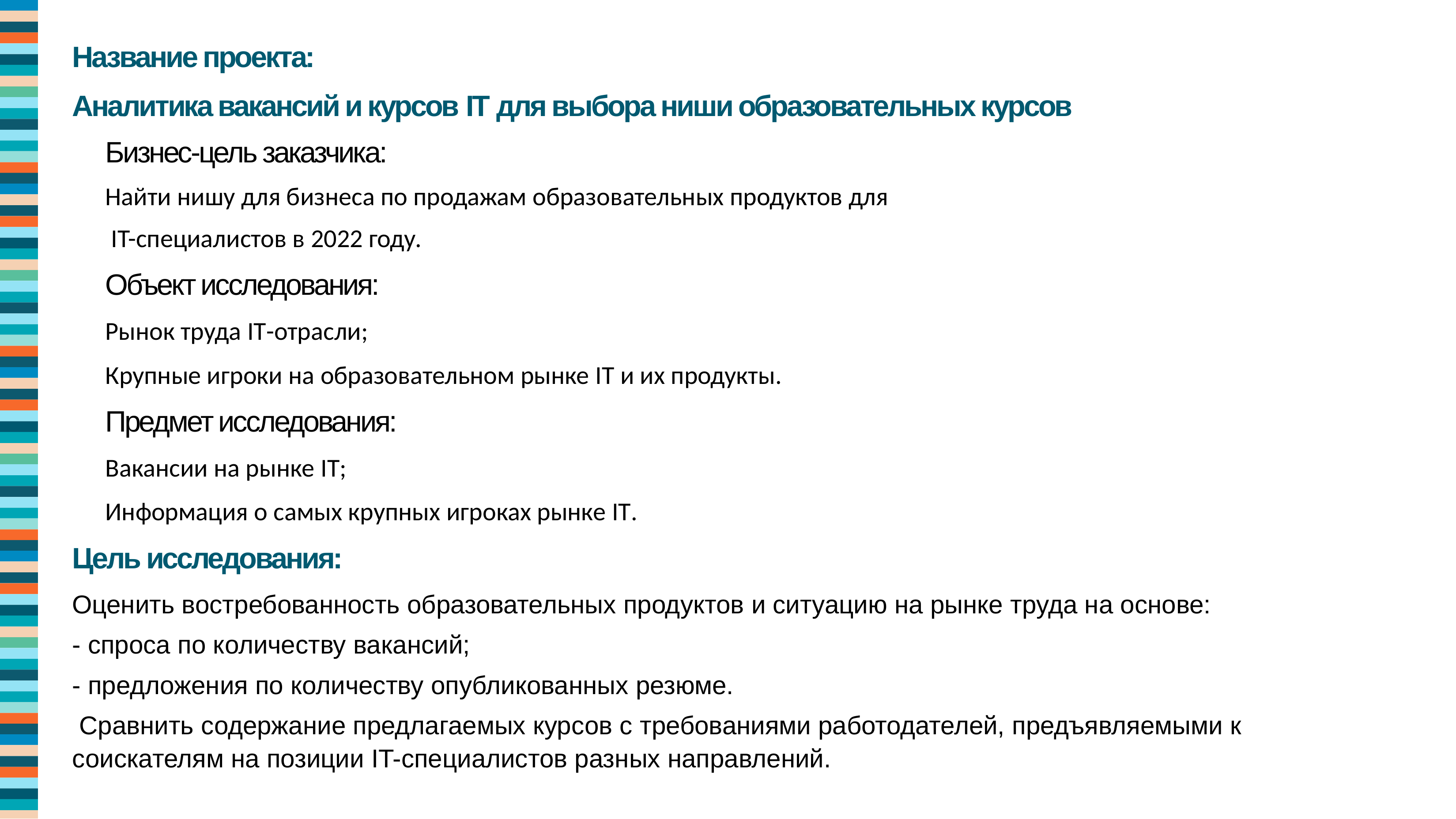

Название проекта:
Аналитика вакансий и курсов IT для выбора ниши образовательных курсов
Бизнес-цель заказчика:
Найти нишу для бизнеса по продажам образовательных продуктов для
 IT-специалистов в 2022 году.
Объект исследования:
Рынок труда IT-отрасли;
Крупные игроки на образовательном рынке IT и их продукты.
Предмет исследования:
Вакансии на рынке IT;
Информация о самых крупных игроках рынке IT.
Цель исследования:
Оценить востребованность образовательных продуктов и ситуацию на рынке труда на основе:
- спроса по количеству вакансий;
- предложения по количеству опубликованных резюме.
 Сравнить содержание предлагаемых курсов с требованиями работодателей, предъявляемыми к соискателям на позиции IT-специалистов разных направлений.